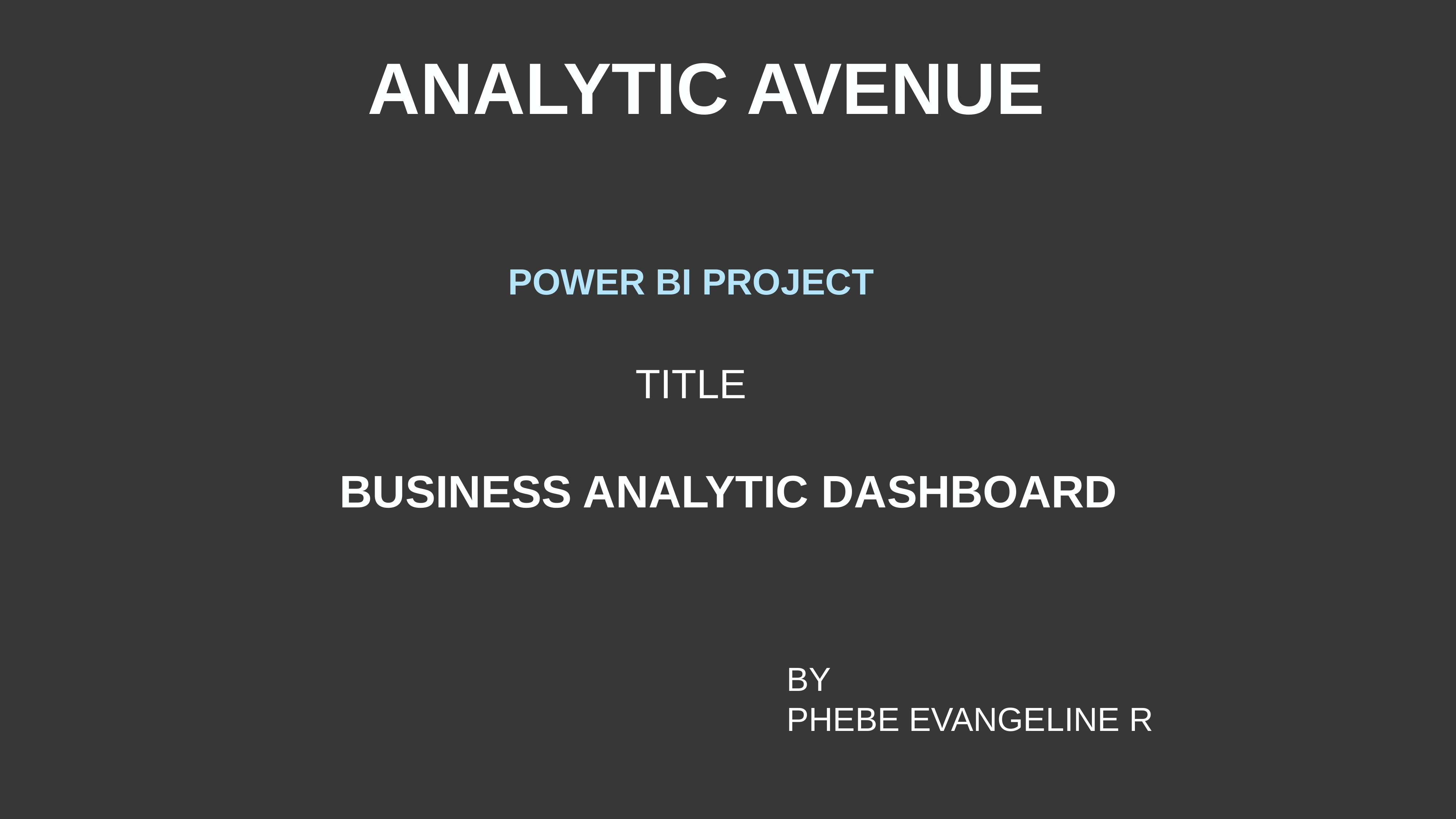

ANALYTIC AVENUE
POWER BI PROJECT
TITLE
BUSINESS ANALYTIC DASHBOARD
BY
PHEBE EVANGELINE R